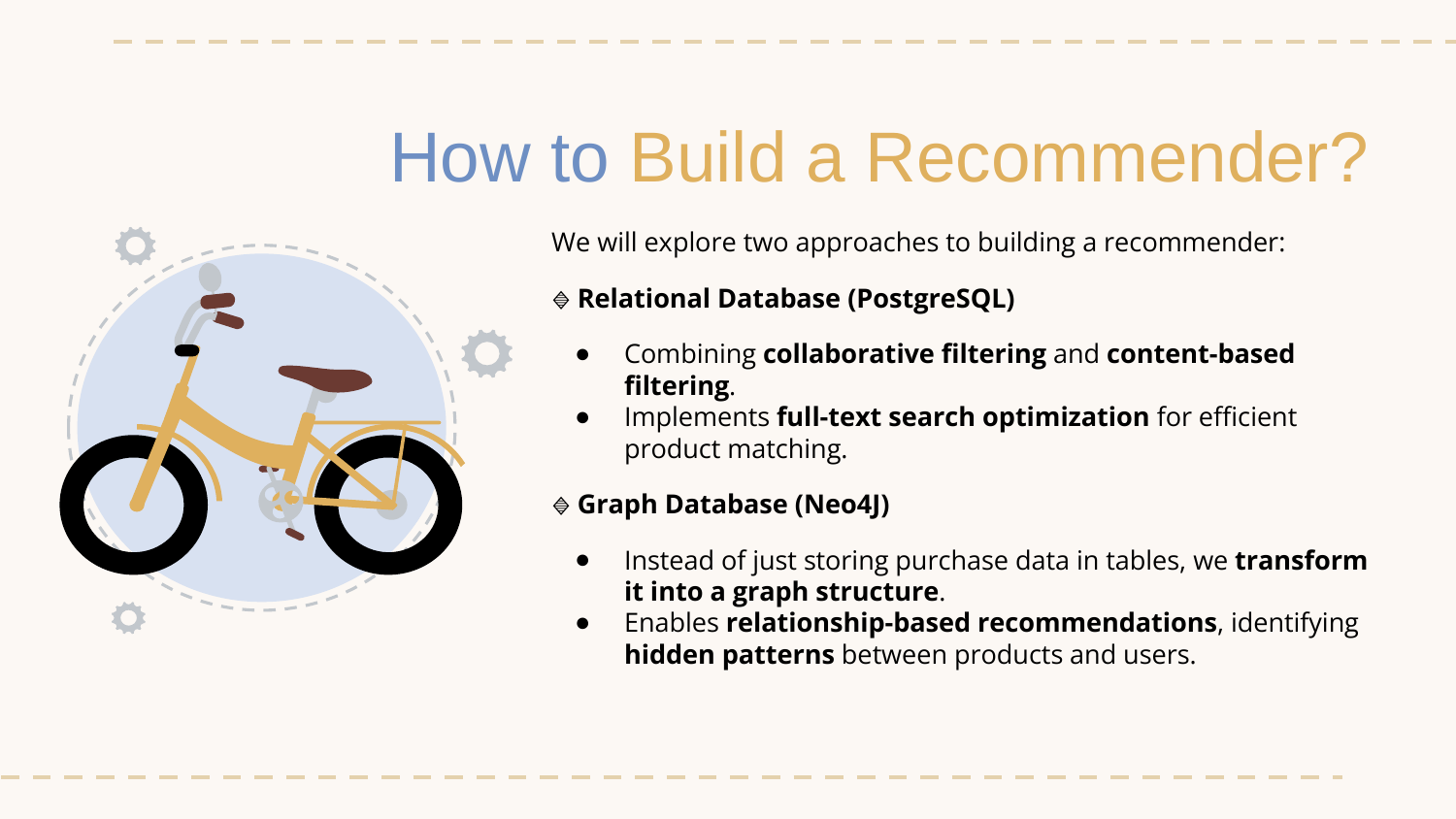

# How to Build a Recommender?
We will explore two approaches to building a recommender:
🔹 Relational Database (PostgreSQL)
Combining collaborative filtering and content-based filtering.
Implements full-text search optimization for efficient product matching.
🔹 Graph Database (Neo4J)
Instead of just storing purchase data in tables, we transform it into a graph structure.
Enables relationship-based recommendations, identifying hidden patterns between products and users.